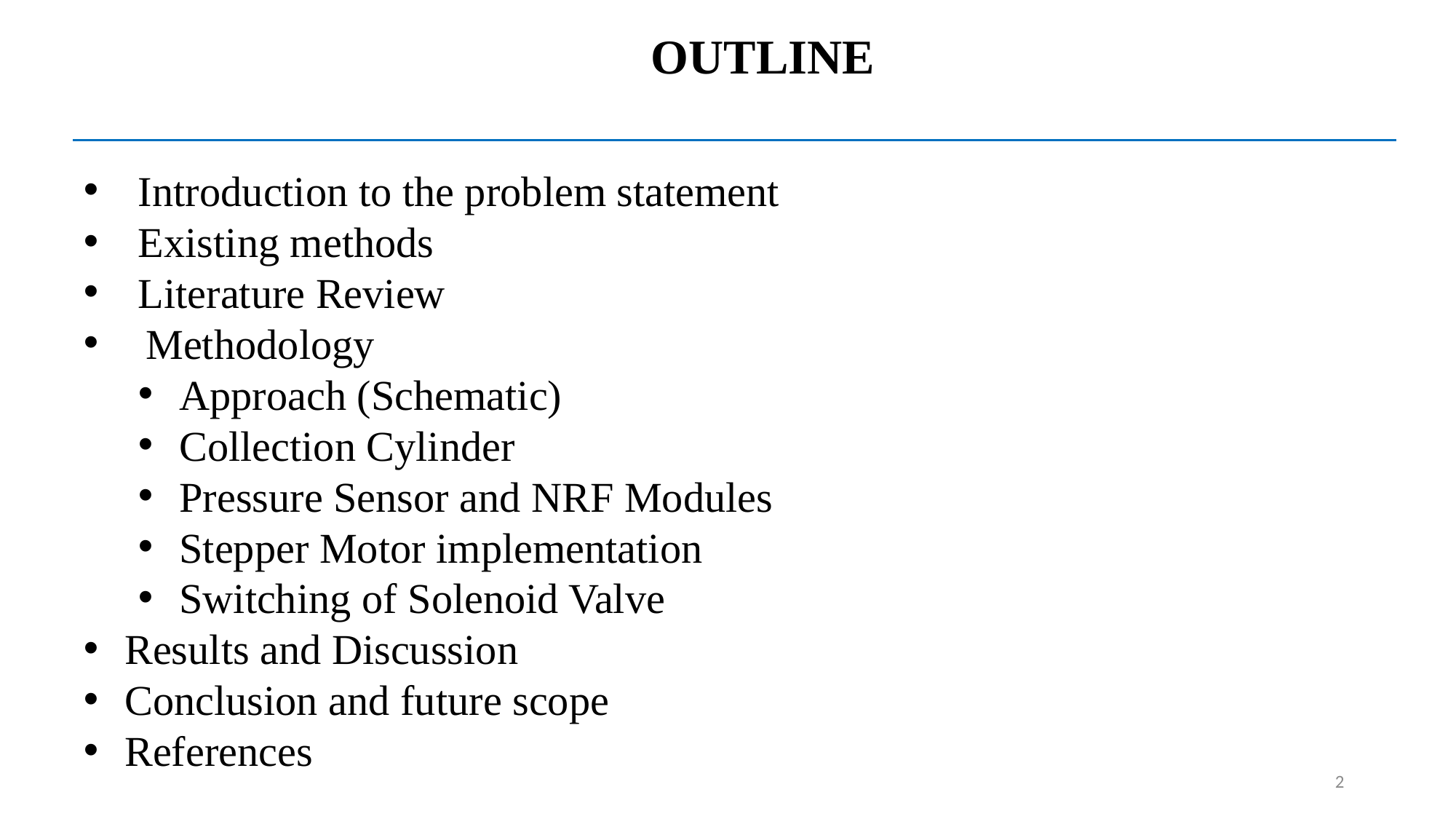

OUTLINE
Introduction to the problem statement
Existing methods
Literature Review
  Methodology
Approach (Schematic)
Collection Cylinder
Pressure Sensor and NRF Modules
Stepper Motor implementation
Switching of Solenoid Valve
Results and Discussion
Conclusion and future scope
References
2